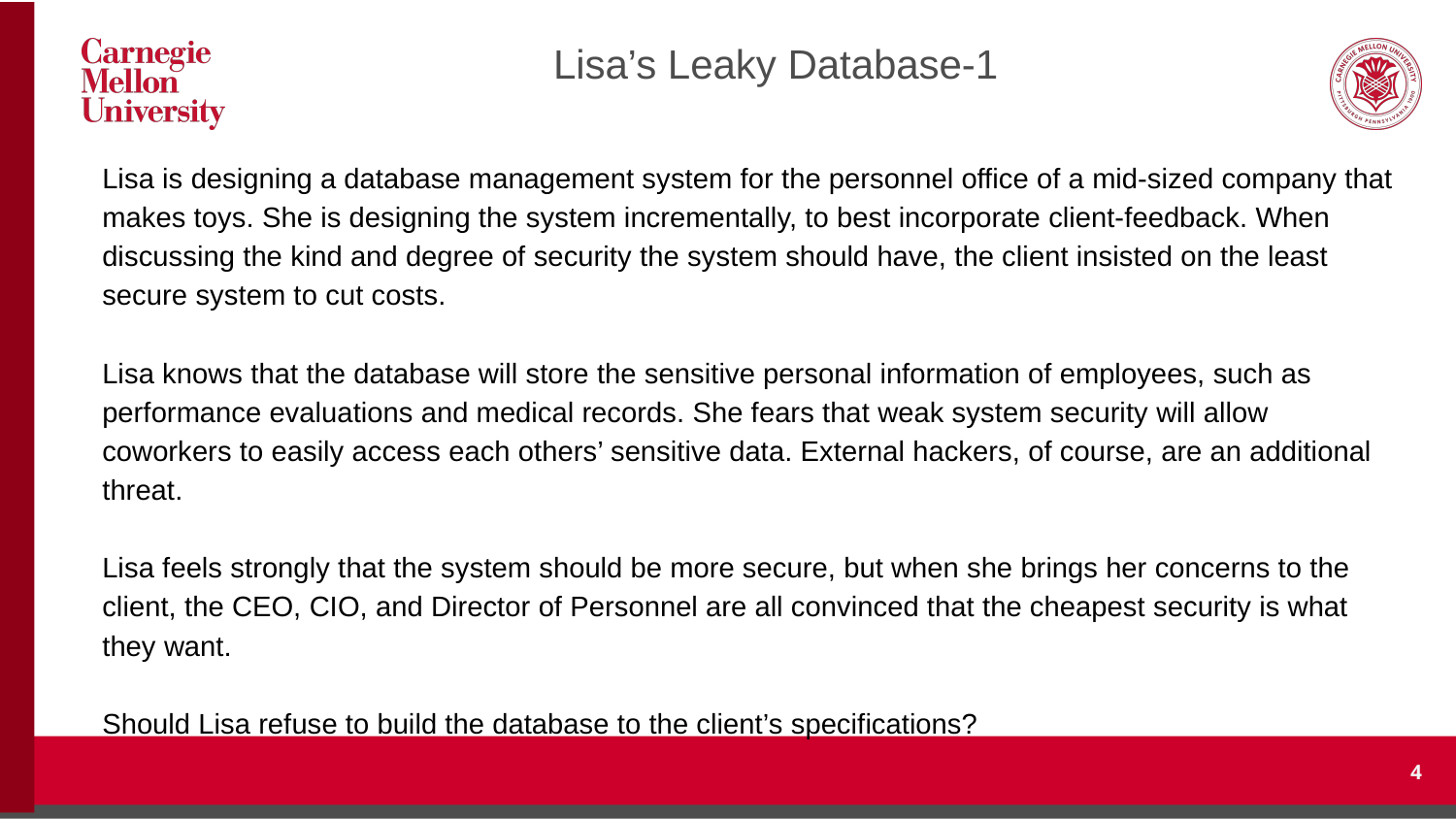

# Lisa’s Leaky Database-1
Lisa is designing a database management system for the personnel office of a mid-sized company that makes toys. She is designing the system incrementally, to best incorporate client-feedback. When discussing the kind and degree of security the system should have, the client insisted on the least secure system to cut costs.

Lisa knows that the database will store the sensitive personal information of employees, such as performance evaluations and medical records. She fears that weak system security will allow coworkers to easily access each others’ sensitive data. External hackers, of course, are an additional threat.

Lisa feels strongly that the system should be more secure, but when she brings her concerns to the client, the CEO, CIO, and Director of Personnel are all convinced that the cheapest security is what they want.

Should Lisa refuse to build the database to the client’s specifications?
4